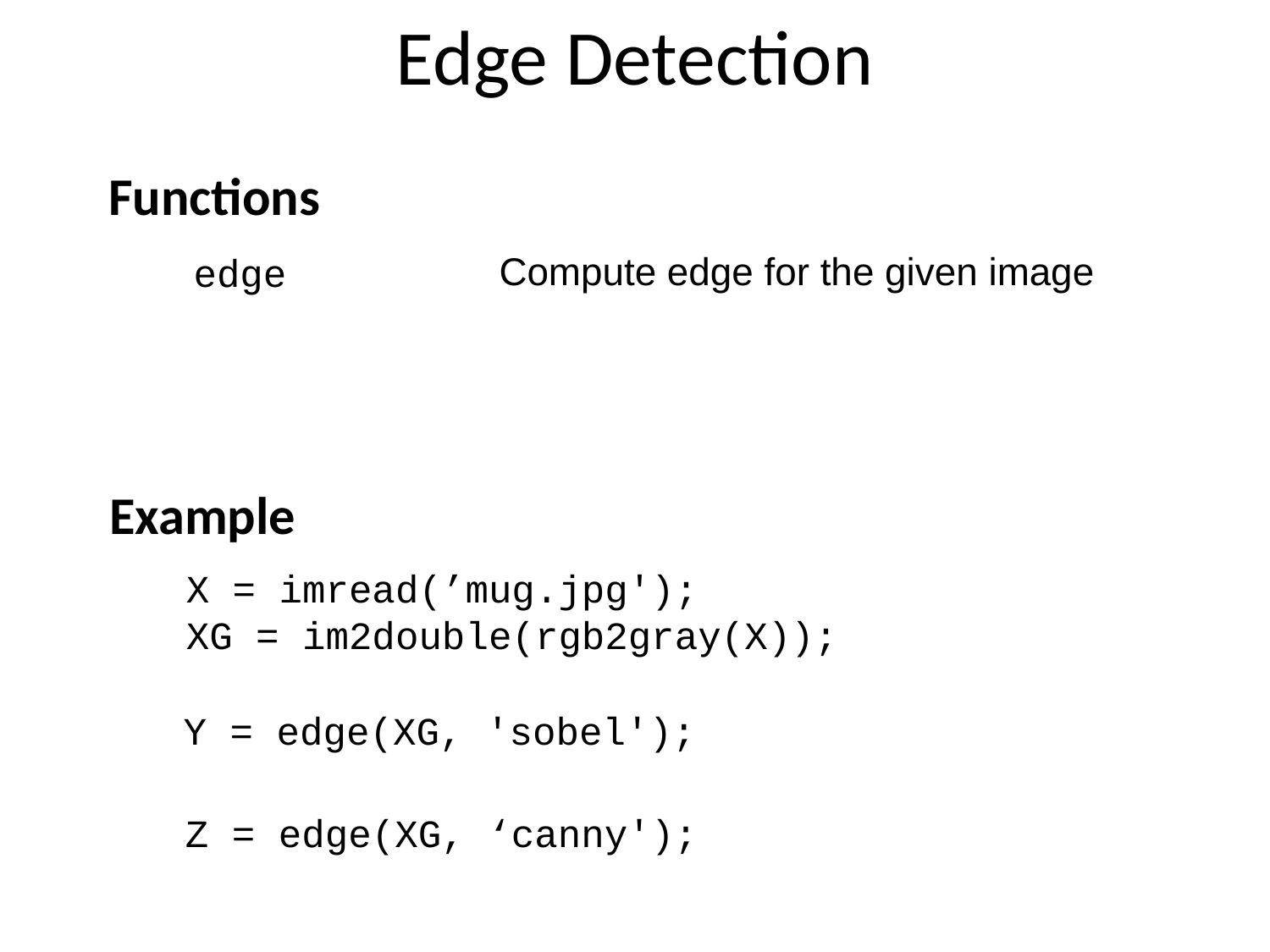

Edge Detection
Functions
Compute edge for the given image
edge
Example
X = imread(’mug.jpg');
XG = im2double(rgb2gray(X));
Y = edge(XG, 'sobel');
Z = edge(XG, ‘canny');